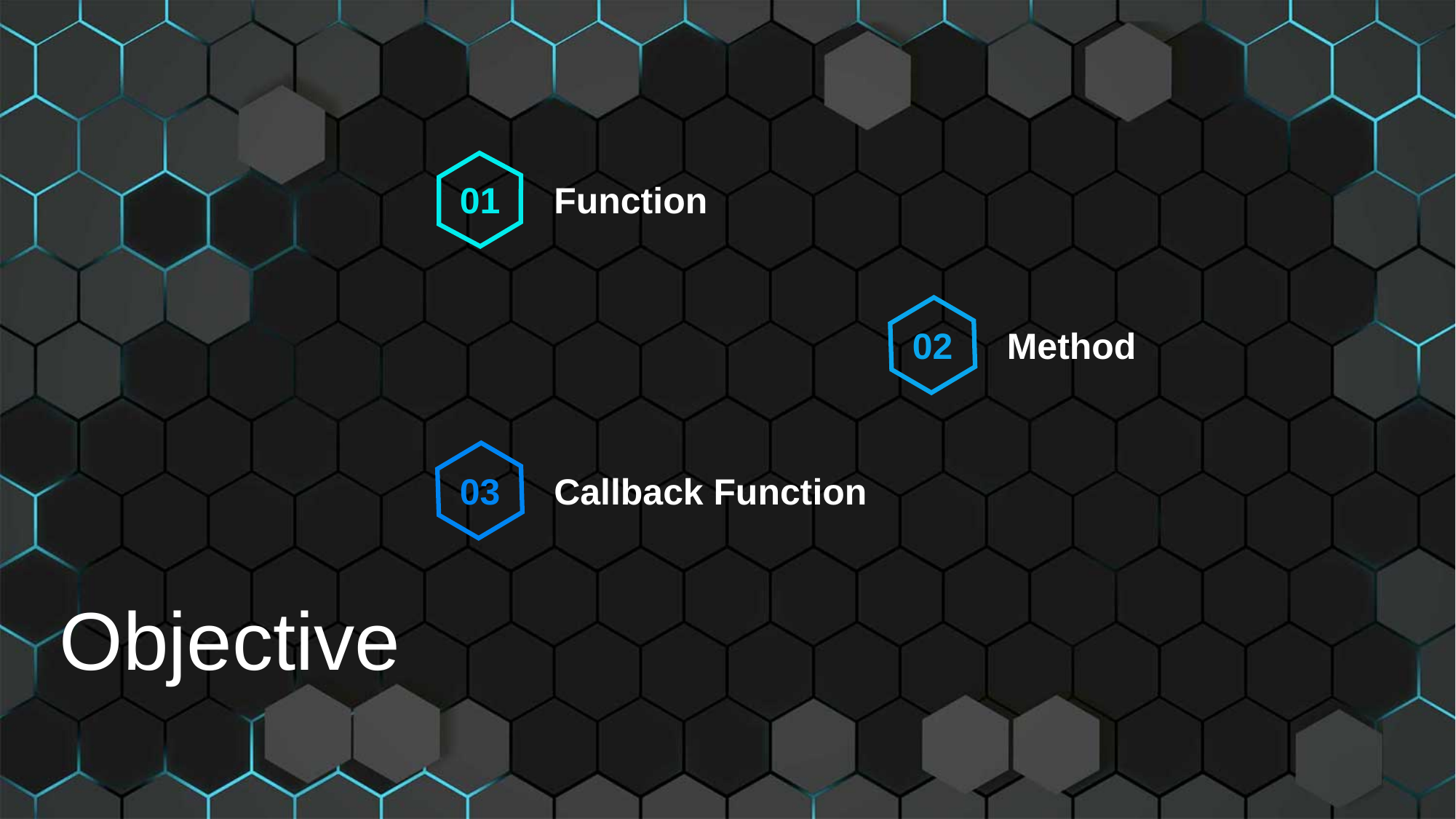

01
Function

02
Method

03
Callback Function
Objective